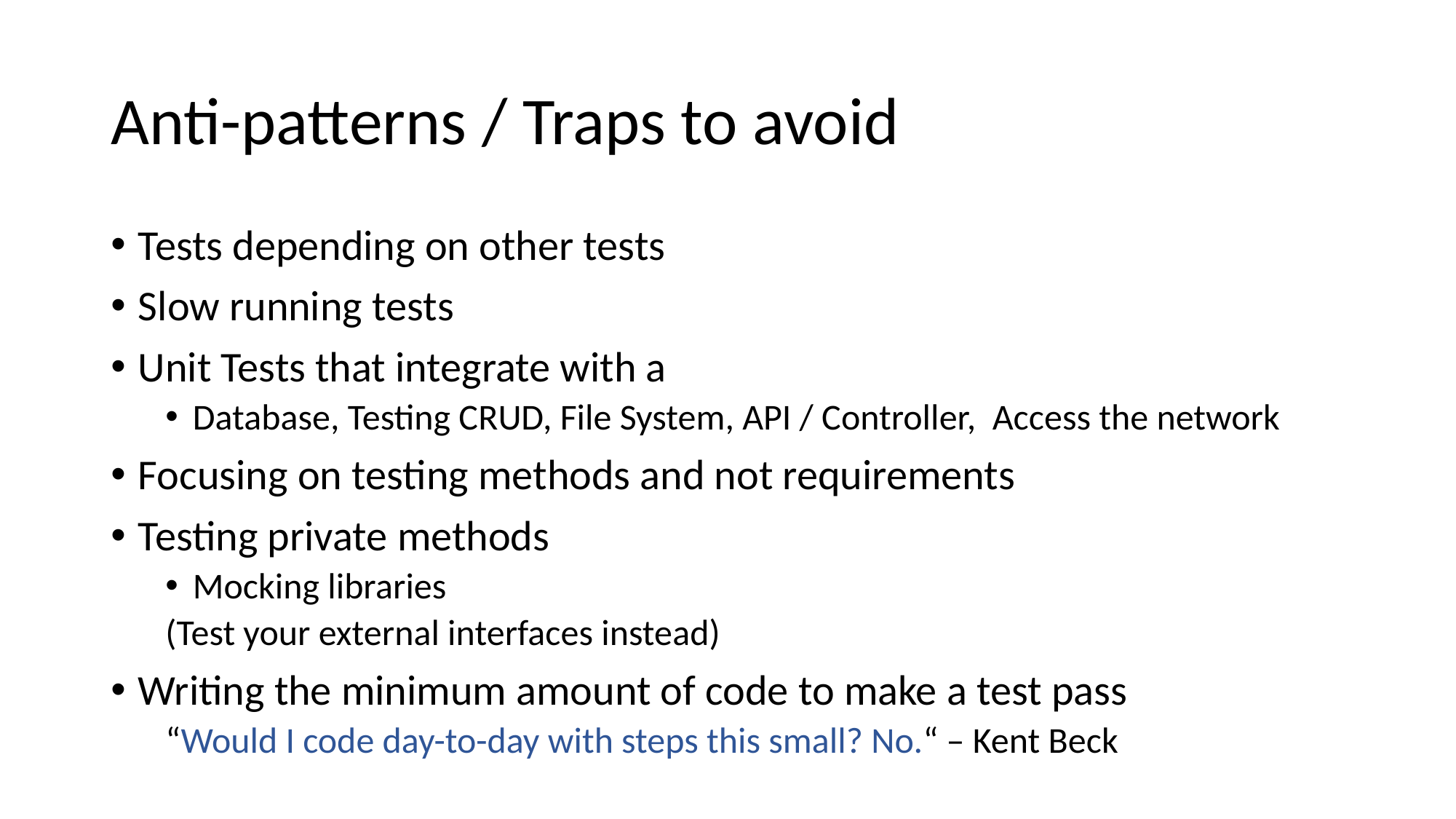

# Anti-patterns / Traps to avoid
Tests depending on other tests
Slow running tests
Unit Tests that integrate with a
Database, Testing CRUD, File System, API / Controller,  Access the network
Focusing on testing methods and not requirements
Testing private methods
Mocking libraries
(Test your external interfaces instead)
Writing the minimum amount of code to make a test pass
“Would I code day-to-day with steps this small? No.“ – Kent Beck